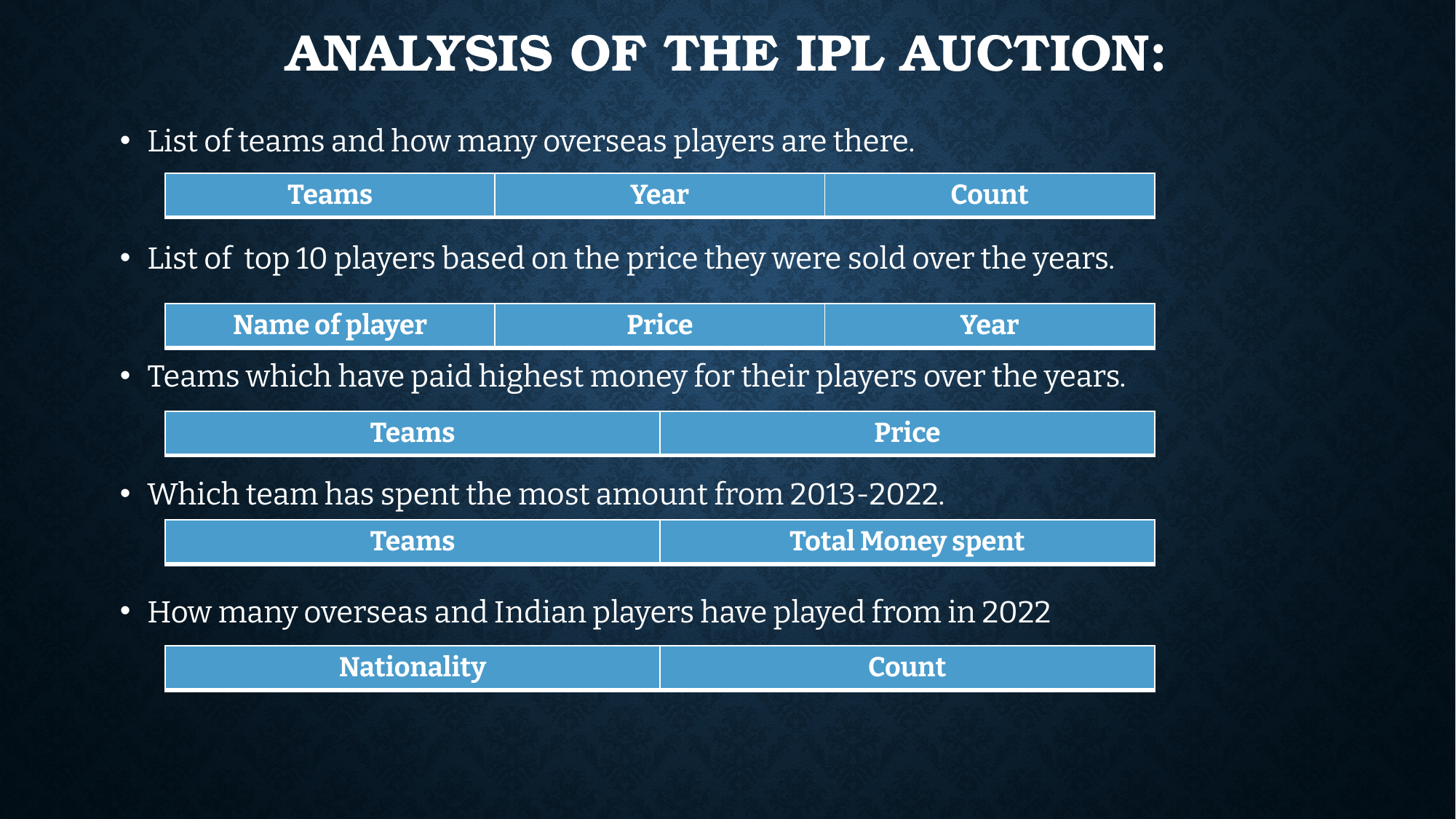

# Analysis of the IPL Auction:
List of teams and how many overseas players are there.

List of  top 10 players based on the price they were sold over the years.

Teams which have paid highest money for their players over the years.

Which team has spent the most amount from 2013-2022.

How many overseas and Indian players have played from in 2022
| Teams | Year | Count |
| --- | --- | --- |
| Name of player | Price | Year |
| --- | --- | --- |
| Teams | Price |
| --- | --- |
| Teams | Total Money spent |
| --- | --- |
| Nationality | Count |
| --- | --- |